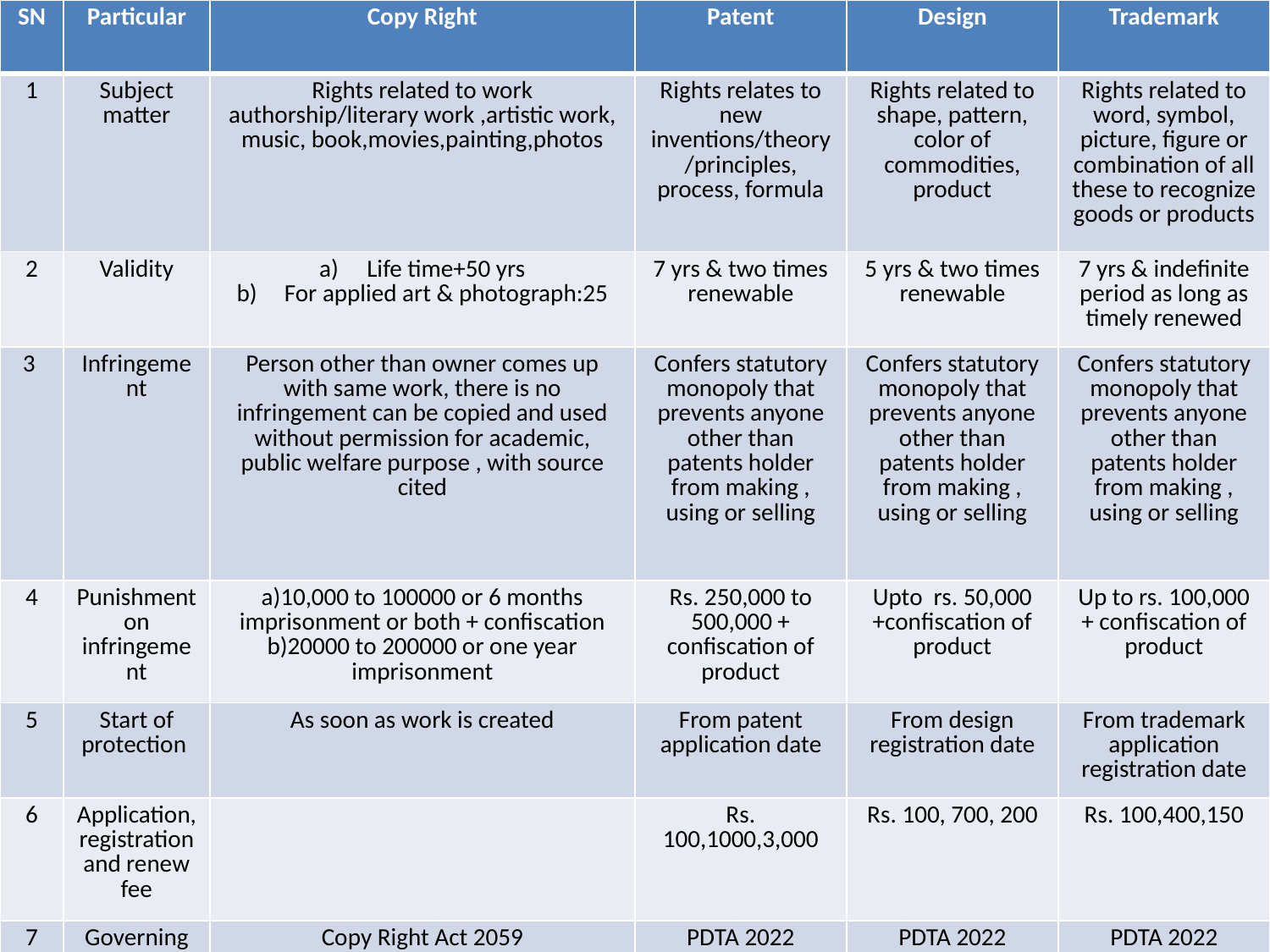

| SN | Particular | Copy Right | Patent | Design | Trademark |
| --- | --- | --- | --- | --- | --- |
| 1 | Subject matter | Rights related to work authorship/literary work ,artistic work, music, book,movies,painting,photos | Rights relates to new inventions/theory/principles, process, formula | Rights related to shape, pattern, color of commodities, product | Rights related to word, symbol, picture, figure or combination of all these to recognize goods or products |
| 2 | Validity | Life time+50 yrs For applied art & photograph:25 | 7 yrs & two times renewable | 5 yrs & two times renewable | 7 yrs & indefinite period as long as timely renewed |
| 3 | Infringement | Person other than owner comes up with same work, there is no infringement can be copied and used without permission for academic, public welfare purpose , with source cited | Confers statutory monopoly that prevents anyone other than patents holder from making , using or selling | Confers statutory monopoly that prevents anyone other than patents holder from making , using or selling | Confers statutory monopoly that prevents anyone other than patents holder from making , using or selling |
| 4 | Punishment on infringement | a)10,000 to 100000 or 6 months imprisonment or both + confiscation b)20000 to 200000 or one year imprisonment | Rs. 250,000 to 500,000 + confiscation of product | Upto rs. 50,000 +confiscation of product | Up to rs. 100,000 + confiscation of product |
| 5 | Start of protection | As soon as work is created | From patent application date | From design registration date | From trademark application registration date |
| 6 | Application, registration and renew fee |  | Rs. 100,1000,3,000 | Rs. 100, 700, 200 | Rs. 100,400,150 |
| 7 | Governing Act | Copy Right Act 2059 | PDTA 2022 | PDTA 2022 | PDTA 2022 |